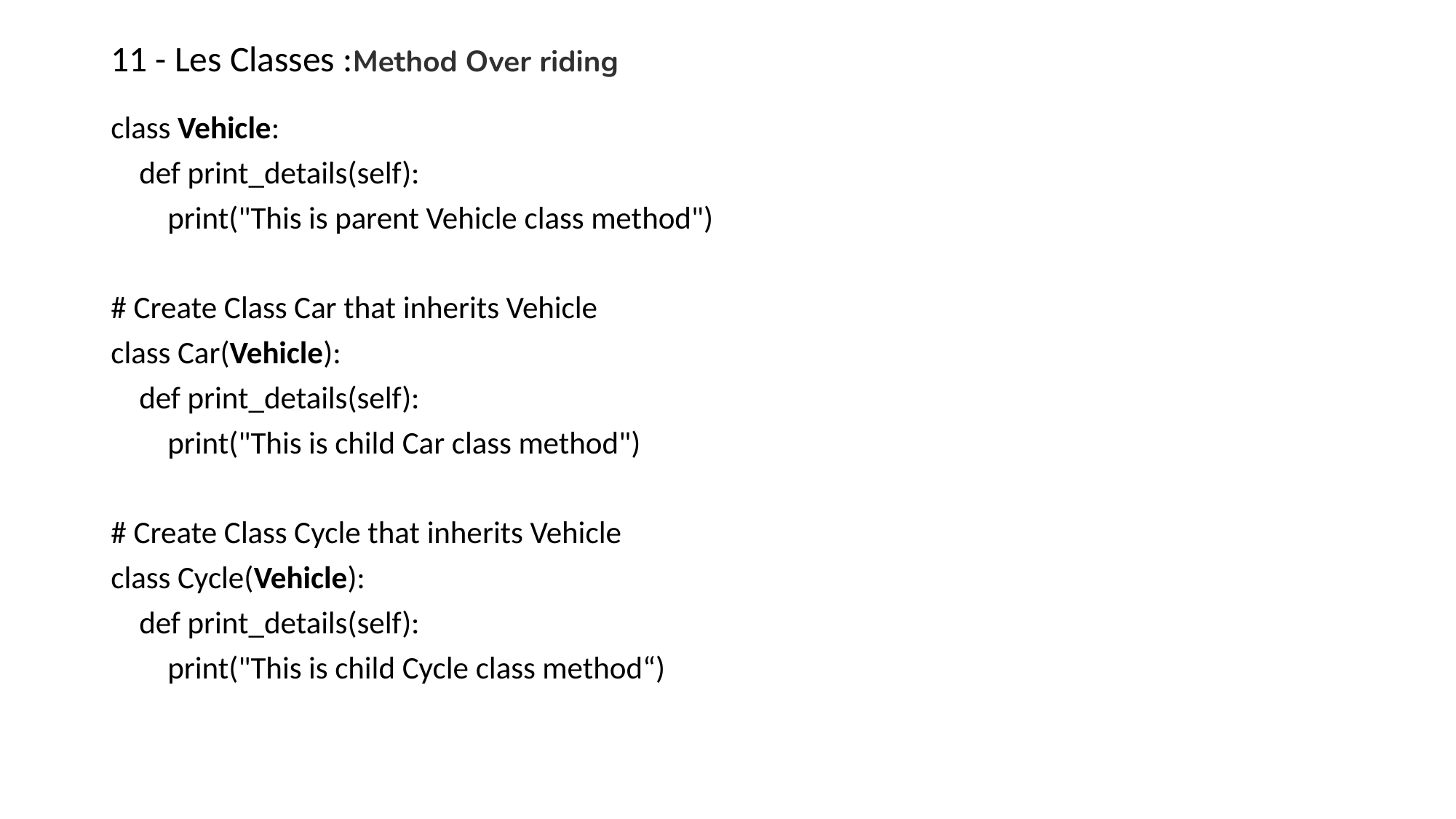

# 11 - Les Classes :Method Over riding
class Vehicle:
    def print_details(self):
        print("This is parent Vehicle class method")

# Create Class Car that inherits Vehicle
class Car(Vehicle):
    def print_details(self):
        print("This is child Car class method")

# Create Class Cycle that inherits Vehicle
class Cycle(Vehicle):
    def print_details(self):
        print("This is child Cycle class method“)